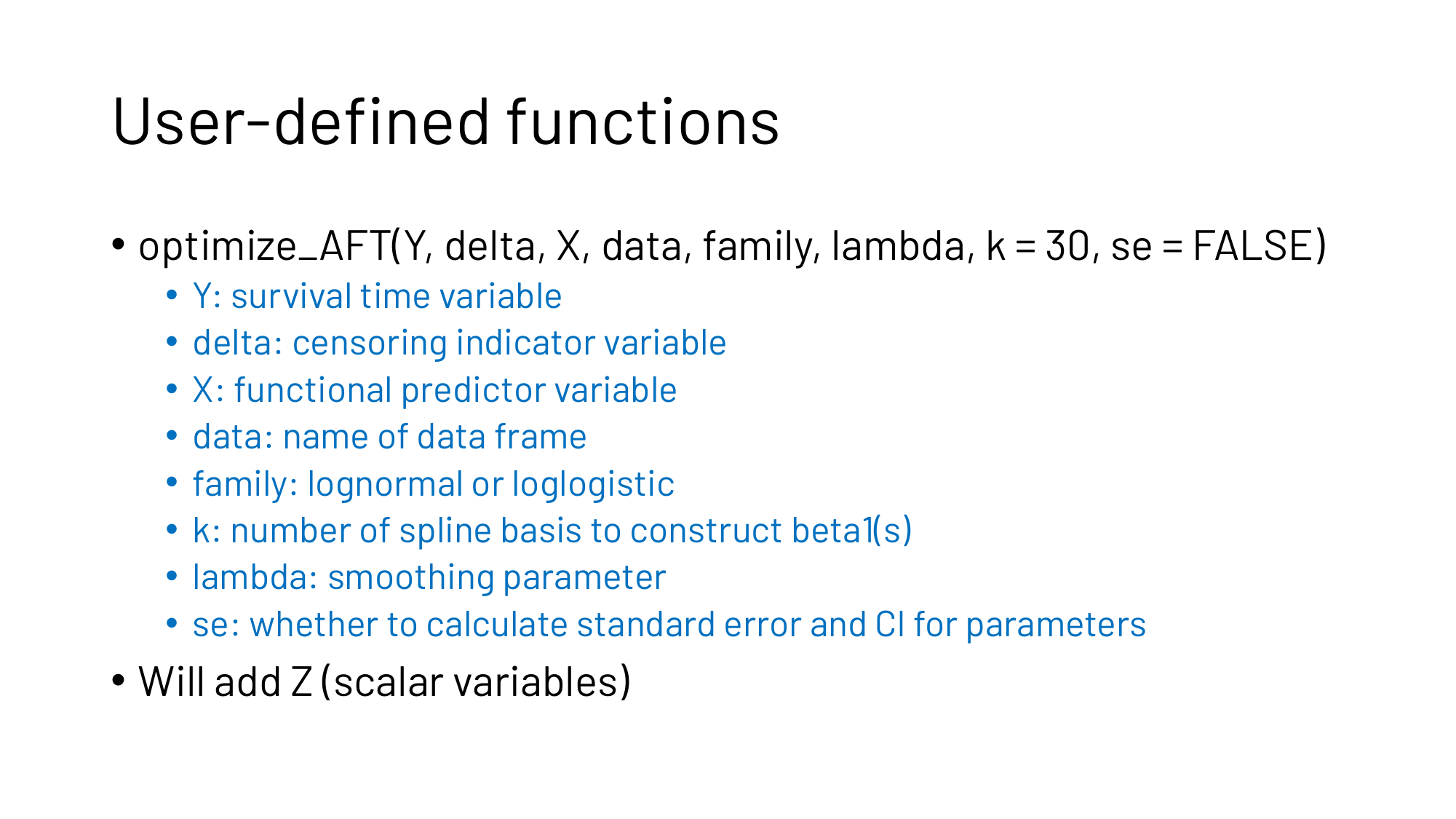

# User-defined functions
optimize_AFT(Y, delta, X, data, family, lambda, k = 30, se = FALSE)
Y: survival time variable
delta: censoring indicator variable
X: functional predictor variable
data: name of data frame
family: lognormal or loglogistic
k: number of spline basis to construct beta1(s)
lambda: smoothing parameter
se: whether to calculate standard error and CI for parameters
Will add Z (scalar variables)